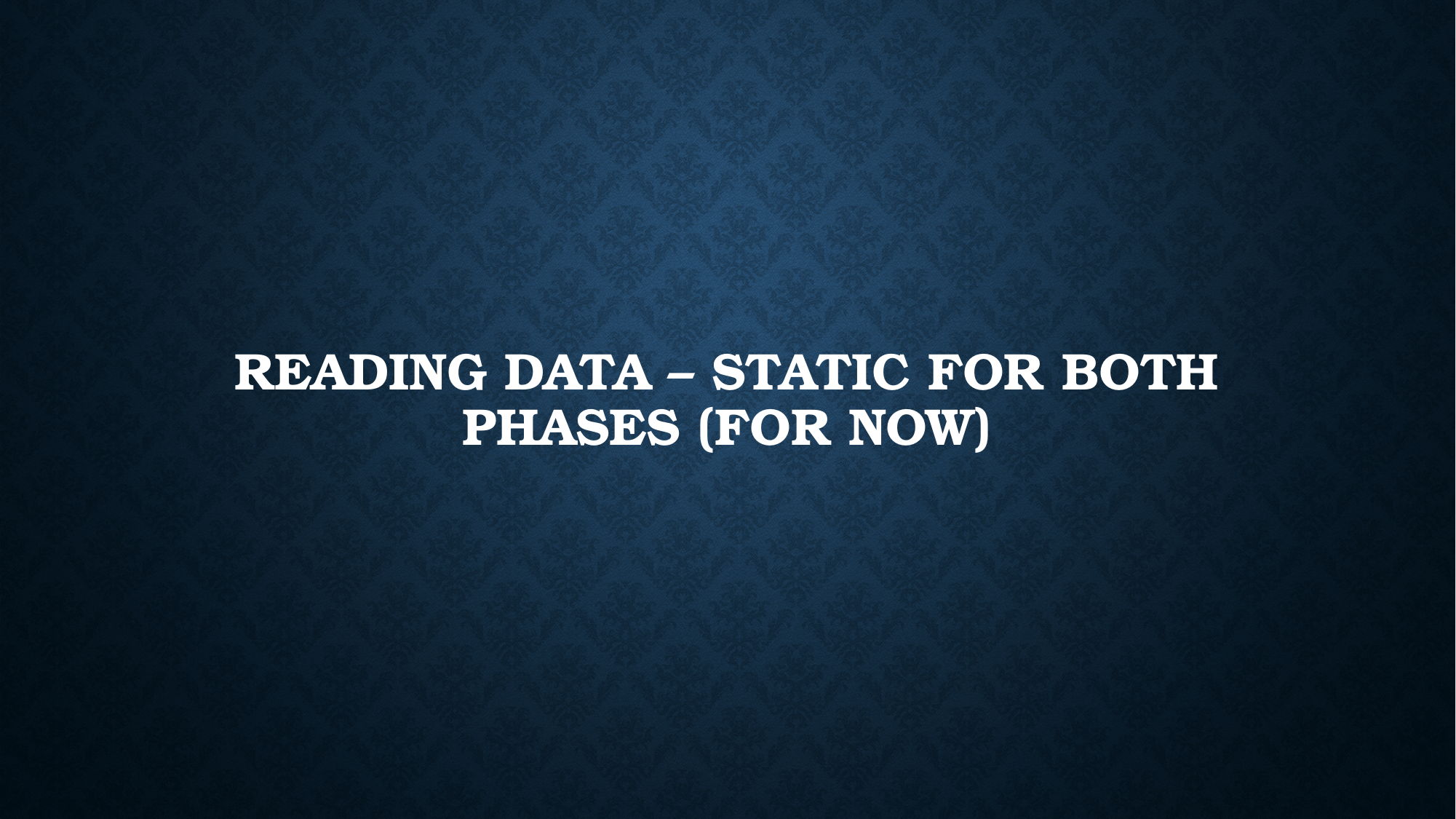

# Reading Data – Static For both phases (for now)